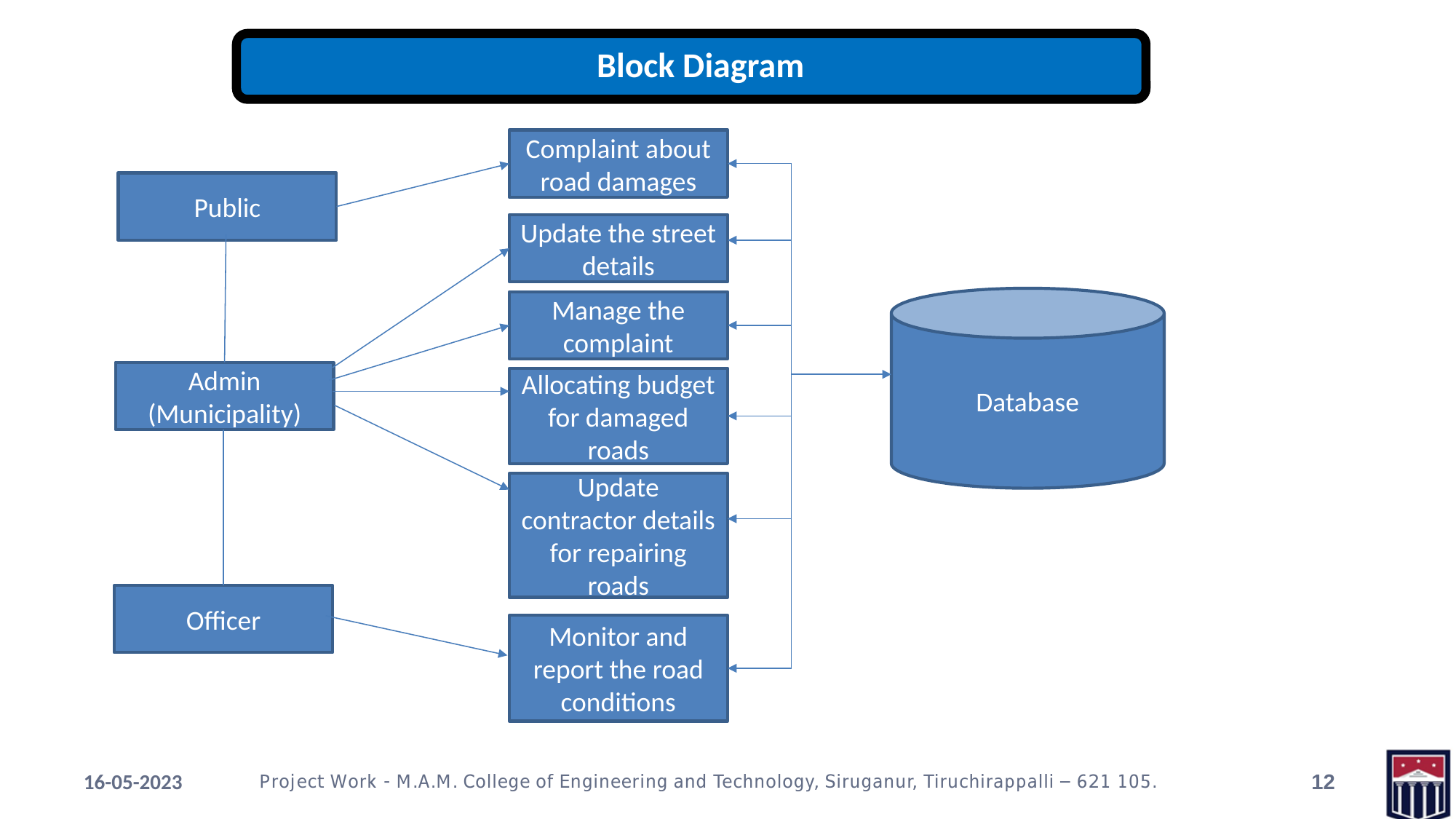

Block Diagram
Complaint about road damages
Public
Update the street details
Database
Manage the complaint
Admin
(Municipality)
Allocating budget for damaged roads
Update contractor details for repairing roads
Officer
Monitor and report the road conditions
16-05-2023
Project Work - M.A.M. College of Engineering and Technology, Siruganur, Tiruchirappalli – 621 105.
12